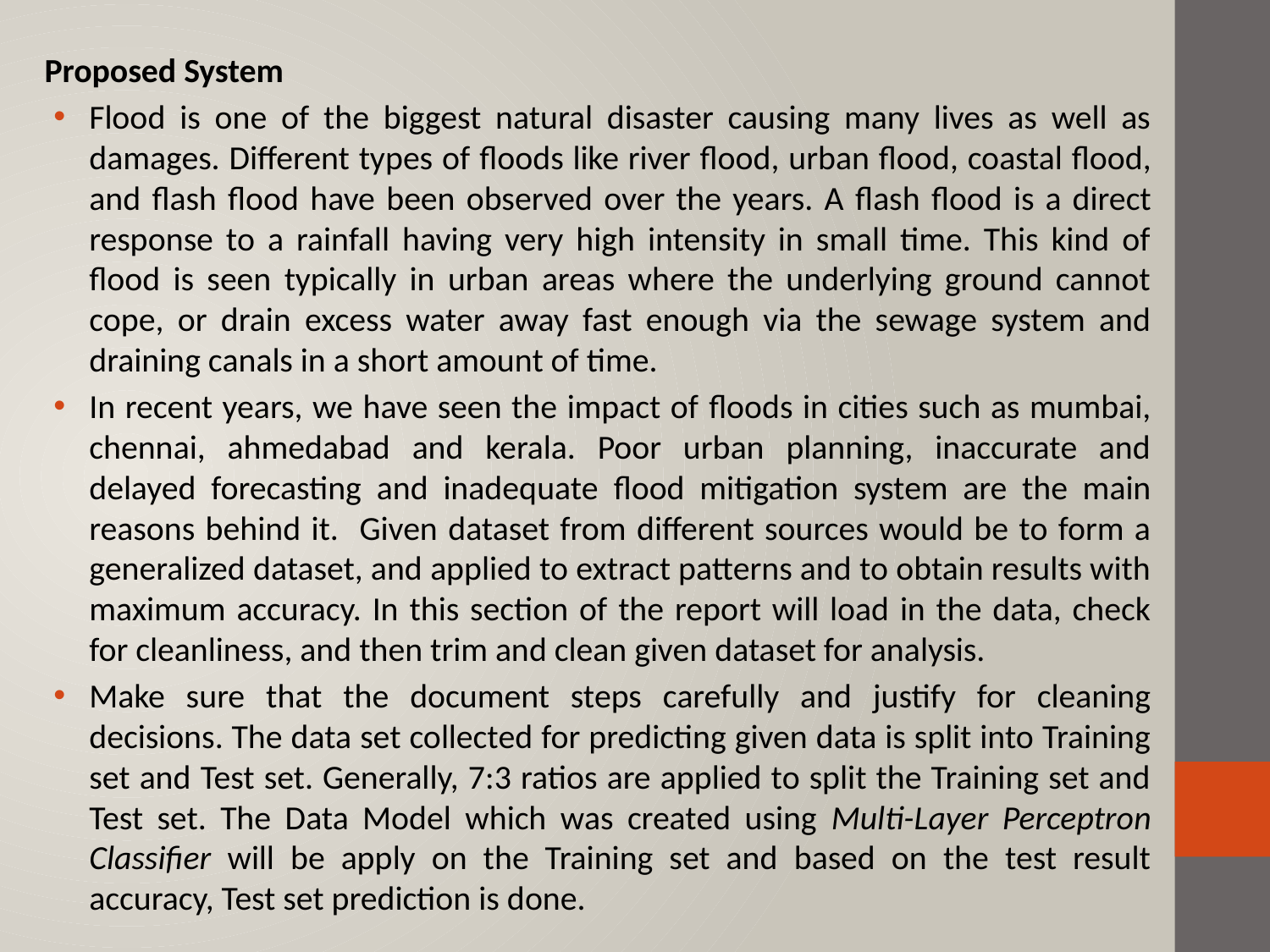

Proposed System
Flood is one of the biggest natural disaster causing many lives as well as damages. Different types of floods like river flood, urban flood, coastal flood, and flash flood have been observed over the years. A flash flood is a direct response to a rainfall having very high intensity in small time. This kind of flood is seen typically in urban areas where the underlying ground cannot cope, or drain excess water away fast enough via the sewage system and draining canals in a short amount of time.
In recent years, we have seen the impact of floods in cities such as mumbai, chennai, ahmedabad and kerala. Poor urban planning, inaccurate and delayed forecasting and inadequate flood mitigation system are the main reasons behind it.  Given dataset from different sources would be to form a generalized dataset, and applied to extract patterns and to obtain results with maximum accuracy. In this section of the report will load in the data, check for cleanliness, and then trim and clean given dataset for analysis.
Make sure that the document steps carefully and justify for cleaning decisions. The data set collected for predicting given data is split into Training set and Test set. Generally, 7:3 ratios are applied to split the Training set and Test set. The Data Model which was created using Multi-Layer Perceptron Classifier will be apply on the Training set and based on the test result accuracy, Test set prediction is done.